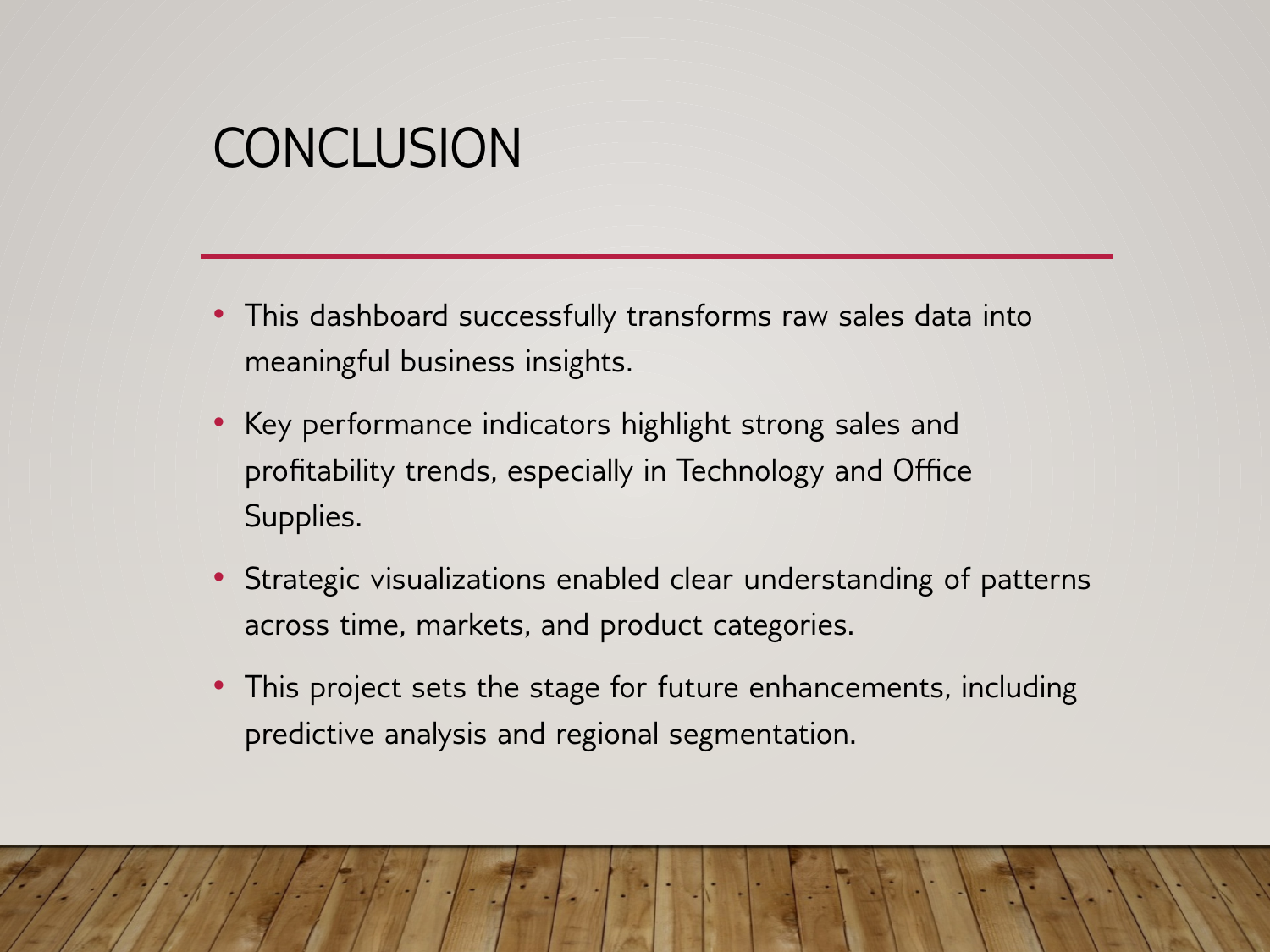

# Conclusion
This dashboard successfully transforms raw sales data into meaningful business insights.
Key performance indicators highlight strong sales and profitability trends, especially in Technology and Office Supplies.
Strategic visualizations enabled clear understanding of patterns across time, markets, and product categories.
This project sets the stage for future enhancements, including predictive analysis and regional segmentation.